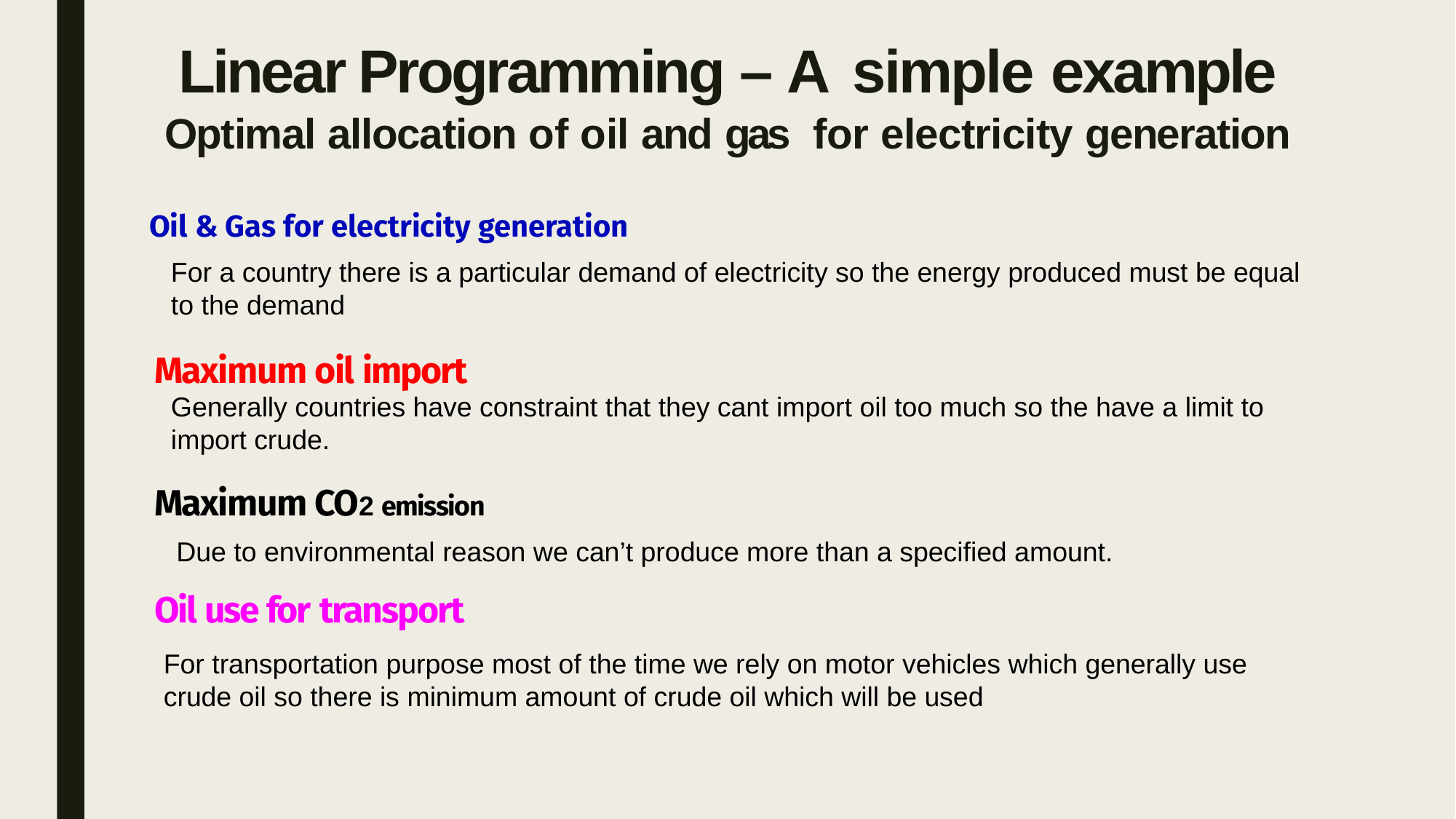

Linear Programming – A  simple example
Optimal allocation of oil and gas  for electricity generation
Oil & Gas for electricity generation
For a country there is a particular demand of electricity so the energy produced must be equal to the demand
Maximum oil import
Generally countries have constraint that they cant import oil too much so the have a limit to import crude.
Maximum CO2 emission
Due to environmental reason we can’t produce more than a specified amount.
Oil use for transport
For transportation purpose most of the time we rely on motor vehicles which generally use crude oil so there is minimum amount of crude oil which will be used